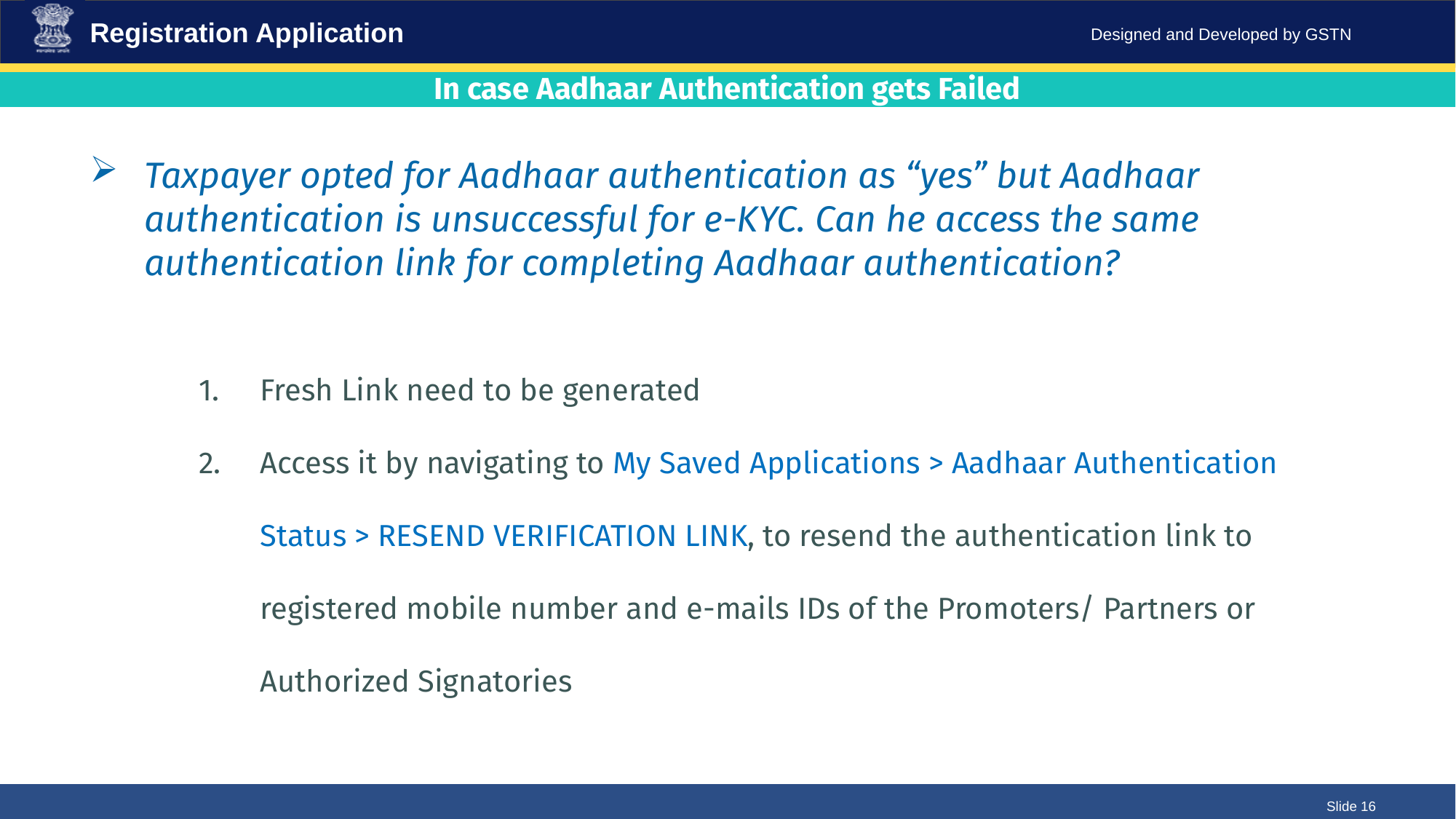

Registration Application
In case Aadhaar Authentication gets Failed
Taxpayer opted for Aadhaar authentication as “yes” but Aadhaar authentication is unsuccessful for e-KYC. Can he access the same authentication link for completing Aadhaar authentication?

Fresh Link need to be generated
Access it by navigating to My Saved Applications > Aadhaar Authentication Status > RESEND VERIFICATION LINK, to resend the authentication link to registered mobile number and e-mails IDs of the Promoters/ Partners or Authorized Signatories